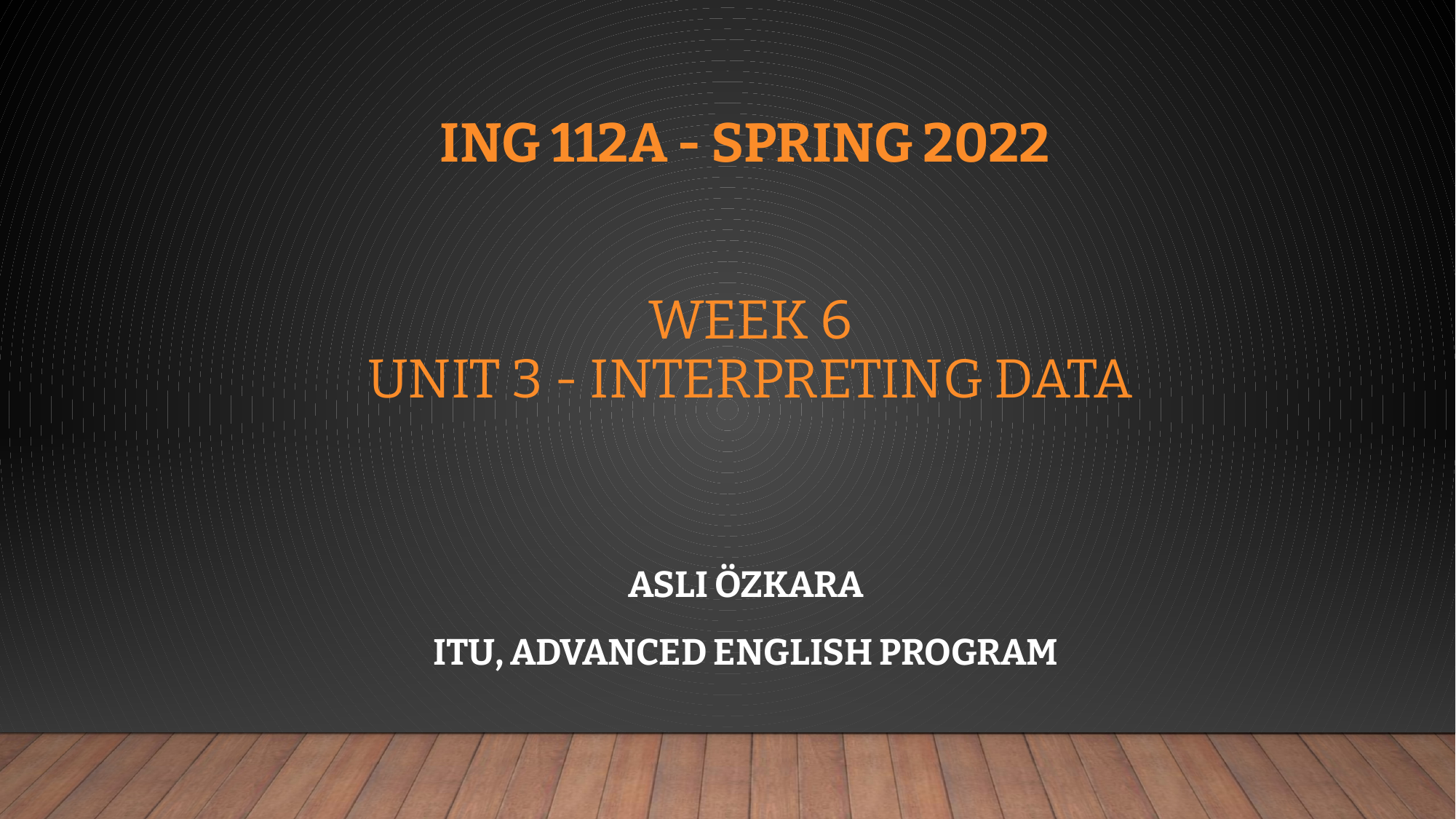

# ING 112A - SPRING 2022 Week 6 UNIT 3 - interpreting data

ASLI ÖZKARA
ITU, ADVANCED ENGLISH PROGRAM